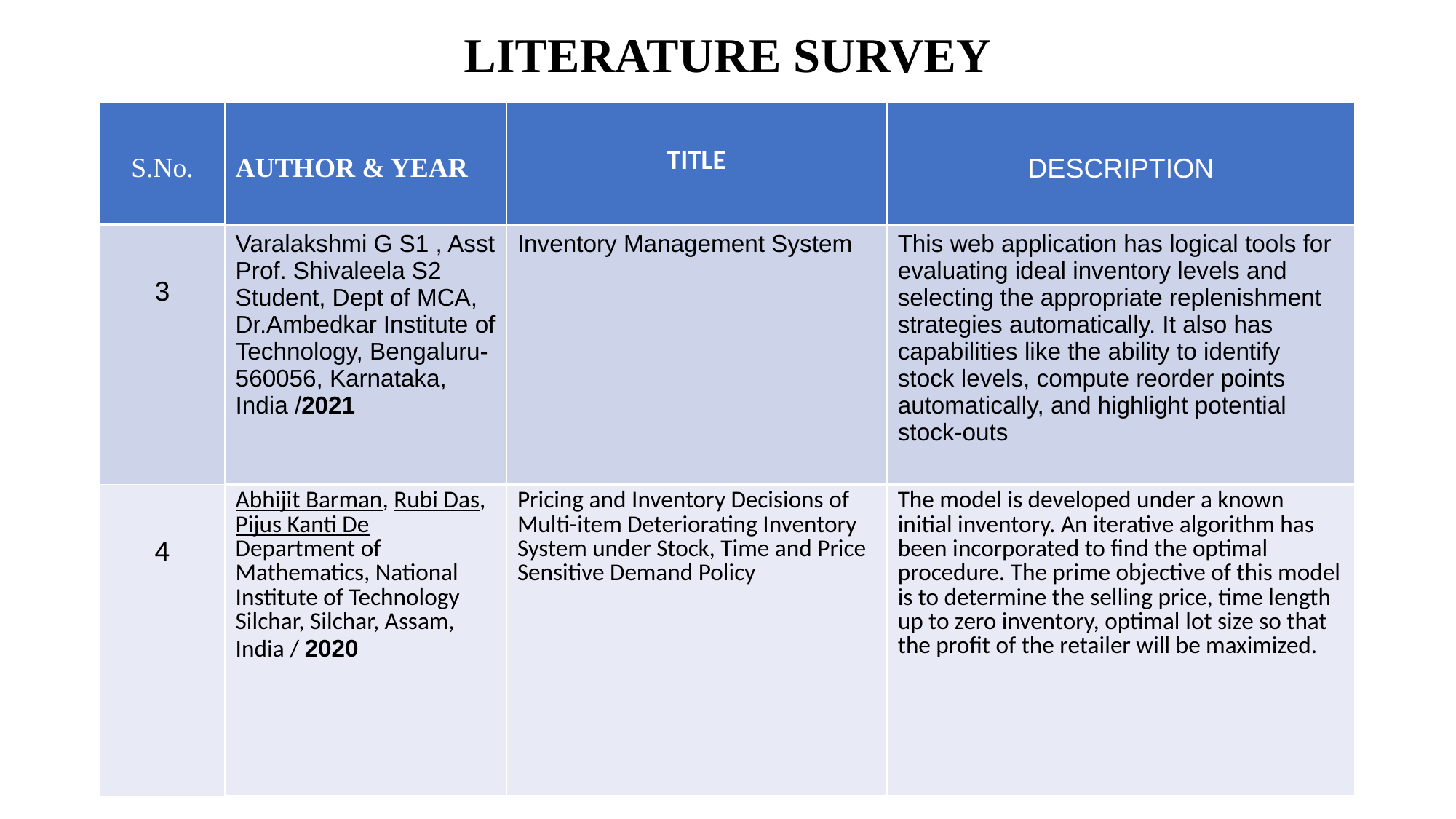

# LITERATURE SURVEY
| S.No. | AUTHOR & YEAR | TITLE | DESCRIPTION |
| --- | --- | --- | --- |
| 3 | Varalakshmi G S1 , Asst Prof. Shivaleela S2 Student, Dept of MCA, Dr.Ambedkar Institute of Technology, Bengaluru-560056, Karnataka, India /2021 | Inventory Management System | This web application has logical tools for evaluating ideal inventory levels and selecting the appropriate replenishment strategies automatically. It also has capabilities like the ability to identify stock levels, compute reorder points automatically, and highlight potential stock-outs |
| 4 | Abhijit Barman, Rubi Das, Pijus Kanti De Department of Mathematics, National Institute of Technology Silchar, Silchar, Assam, India / 2020 | Pricing and Inventory Decisions of Multi-item Deteriorating Inventory System under Stock, Time and Price Sensitive Demand Policy | The model is developed under a known initial inventory. An iterative algorithm has been incorporated to find the optimal procedure. The prime objective of this model is to determine the selling price, time length up to zero inventory, optimal lot size so that the profit of the retailer will be maximized. |